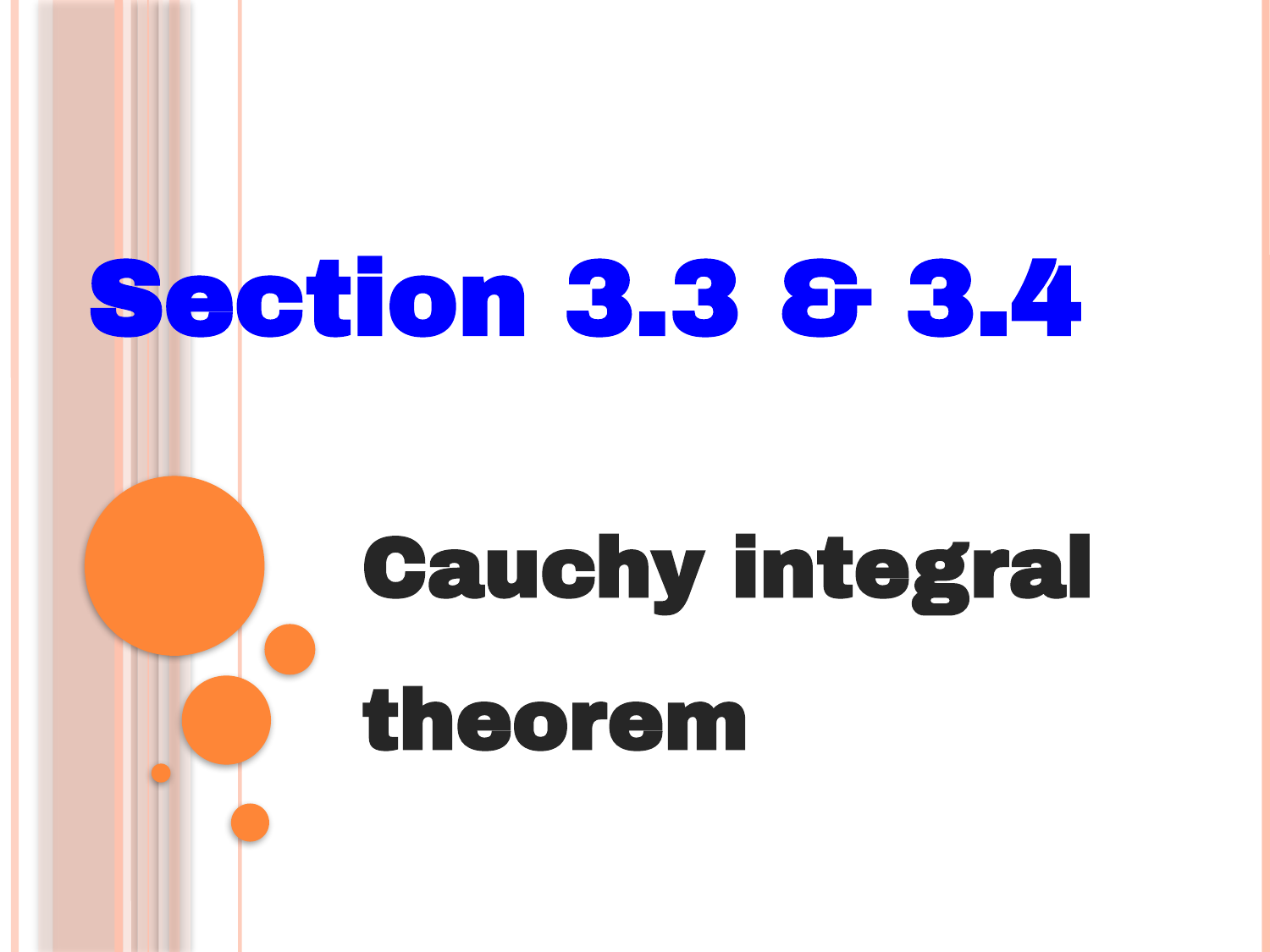

Section 3.3 & 3.4
Cauchy integral theorem